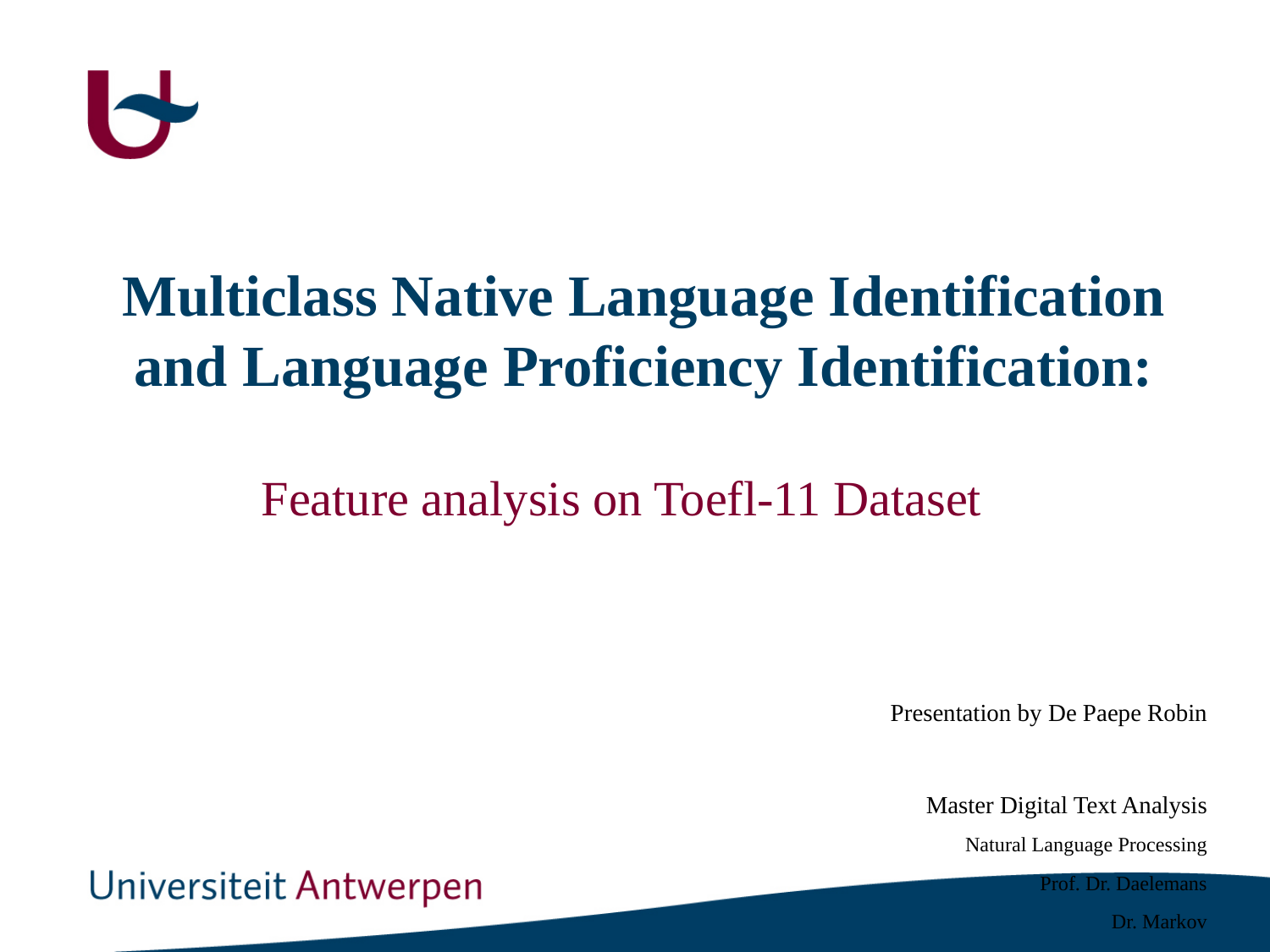

# Multiclass Native Language Identification and Language Proficiency Identification:

Feature analysis on Toefl-11 Dataset

Presentation by De Paepe Robin

Master Digital Text Analysis
Natural Language Processing
Prof. Dr. Daelemans
Dr. Markov
Dr. Banari